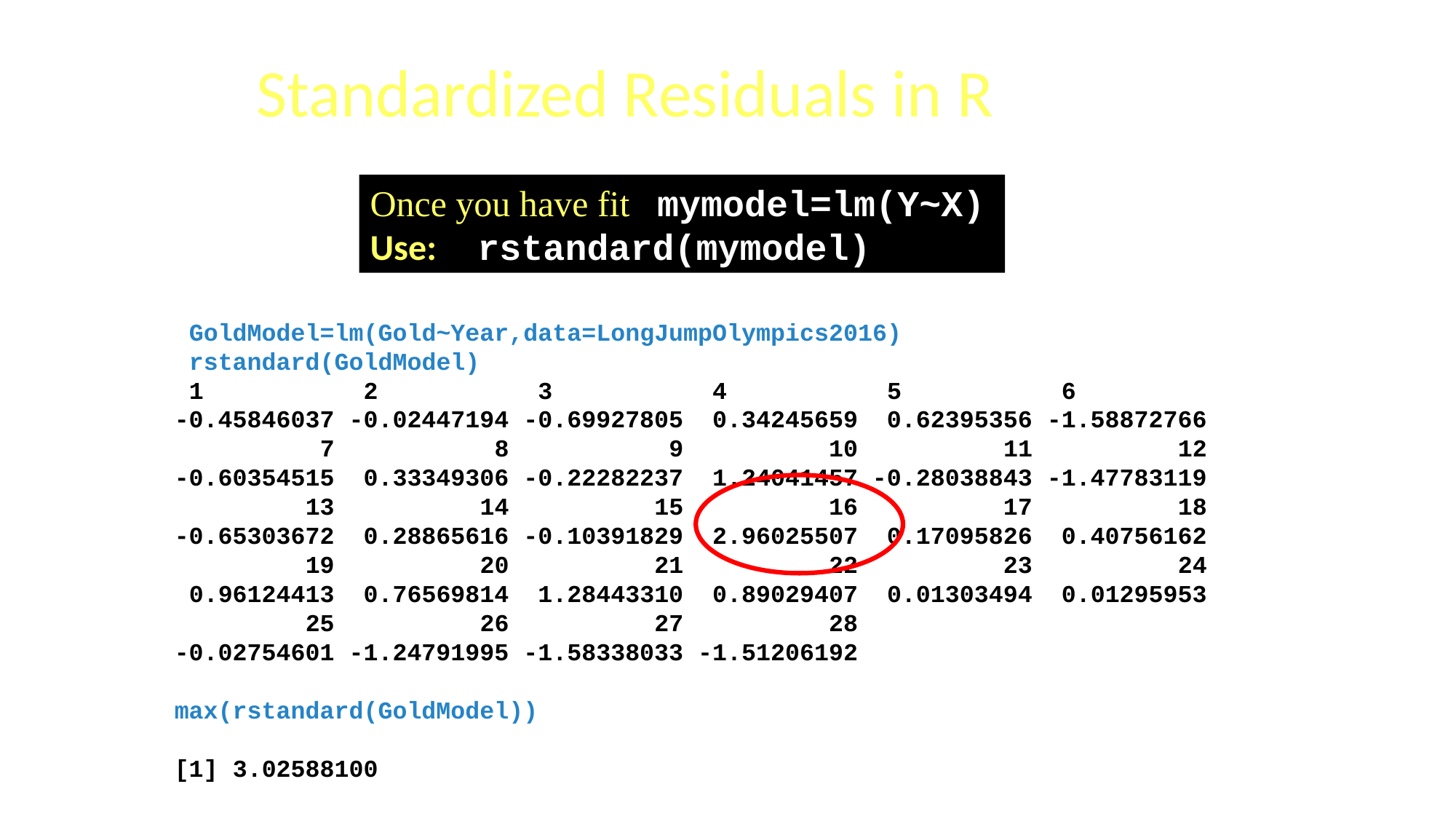

# Standardized Residuals in R
Once you have fit   mymodel=lm(Y~X)
Use:     rstandard(mymodel)
 GoldModel=lm(Gold~Year,data=LongJumpOlympics2016)
 rstandard(GoldModel)
 1           2           3           4           5           6
-0.45846037 -0.02447194 -0.69927805  0.34245659  0.62395356 -1.58872766
          7           8           9          10          11          12
-0.60354515  0.33349306 -0.22282237  1.24041457 -0.28038843 -1.47783119
         13          14          15          16          17          18
-0.65303672  0.28865616 -0.10391829  2.96025507  0.17095826  0.40756162
         19          20          21          22          23          24
 0.96124413  0.76569814  1.28443310  0.89029407  0.01303494  0.01295953
         25          26          27          28
-0.02754601 -1.24791995 -1.58338033 -1.51206192

max(rstandard(GoldModel))

[1] 3.02588100